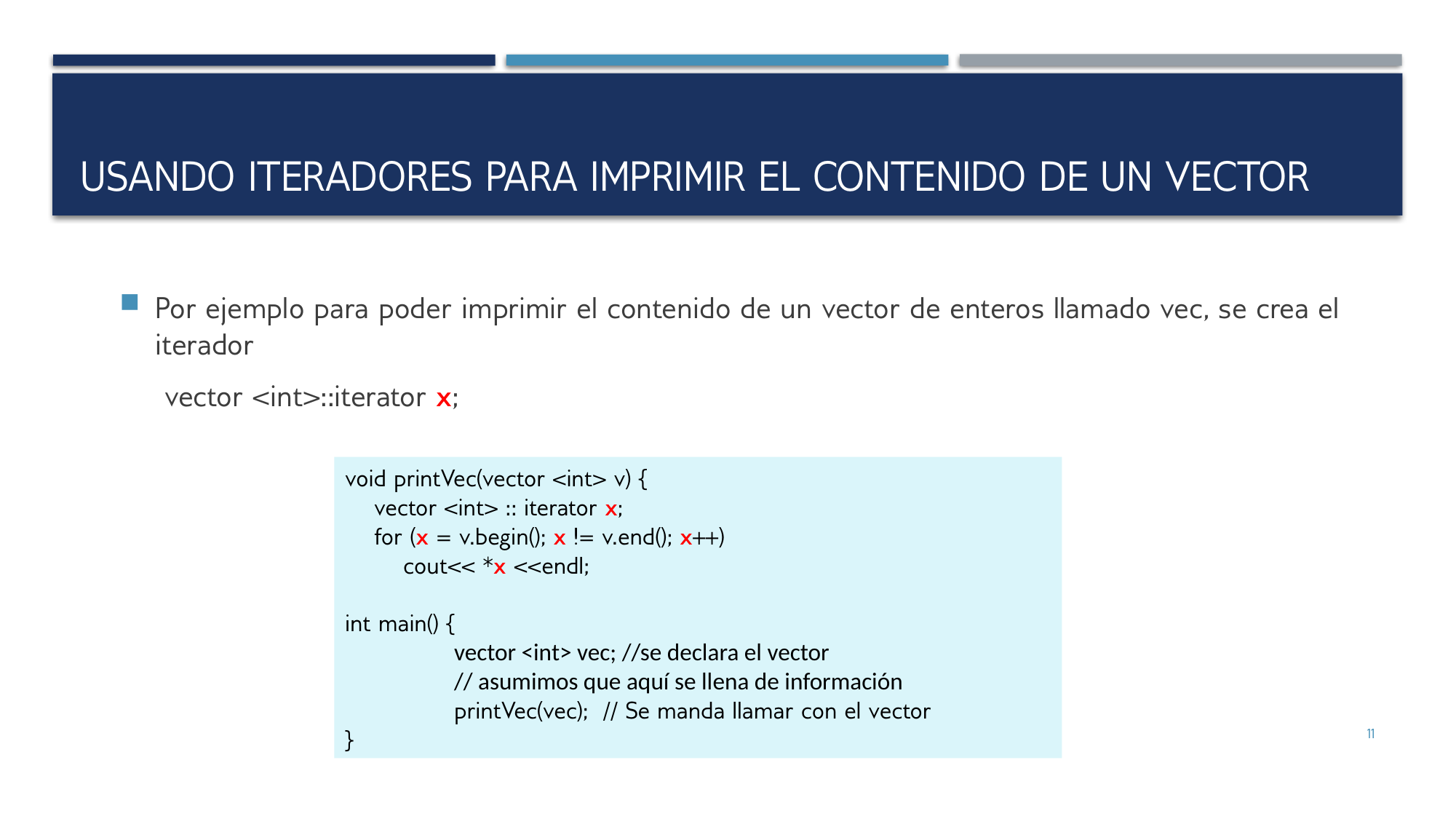

# Usando Iteradores para imprimir el contenido de un vector
Por ejemplo para poder imprimir el contenido de un vector de enteros llamado vec, se crea el iterador
     vector <int>::iterator x;

void printVec(vector <int> v) {
    vector <int> :: iterator x;
    for (x = v.begin(); x != v.end(); x++)
        cout<< *x <<endl;

int main() {
	vector <int> vec; //se declara el vector
	// asumimos que aquí se llena de información
	printVec(vec);  // Se manda llamar con el vector
}
11